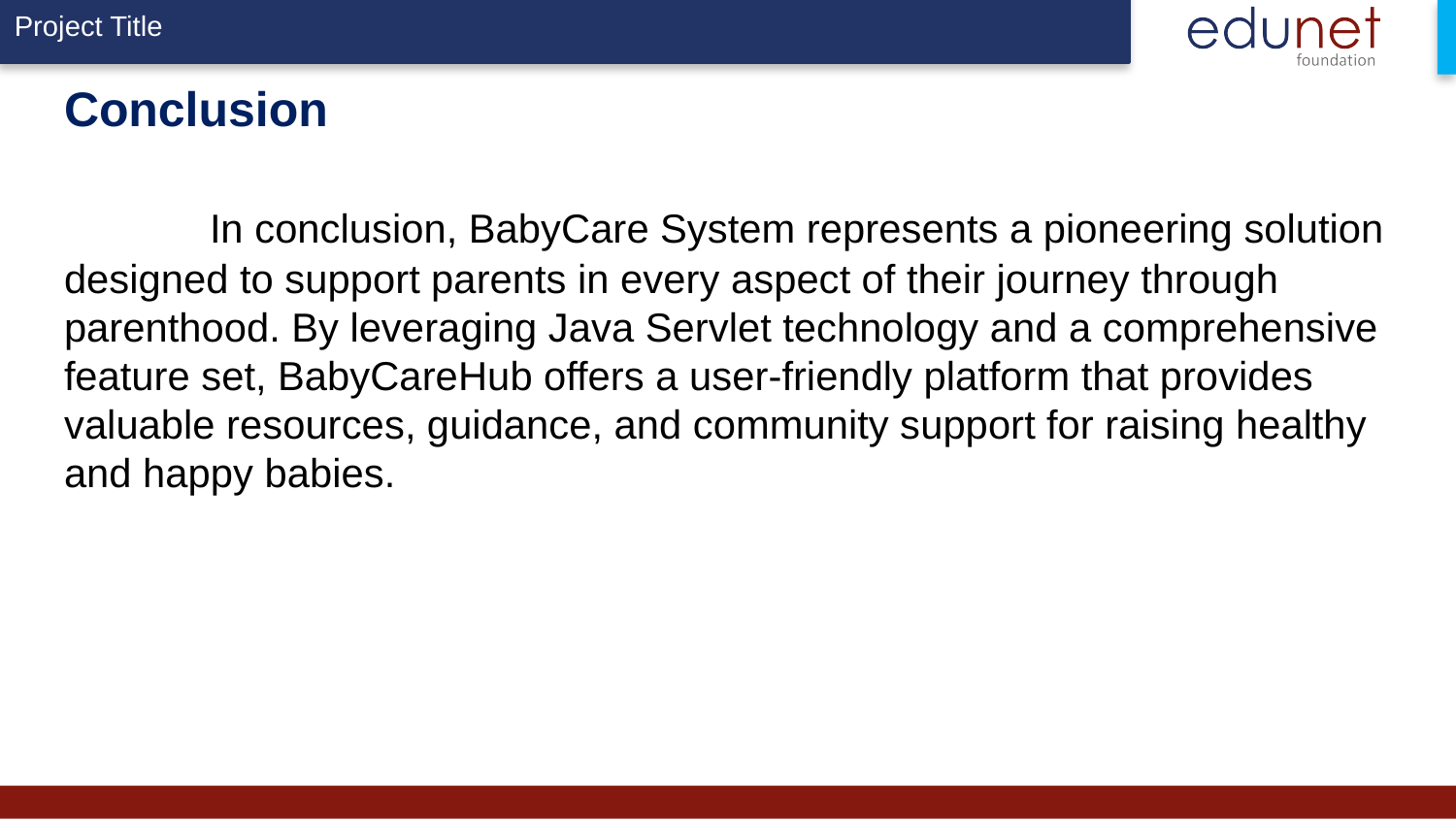

# Conclusion In conclusion, BabyCare System represents a pioneering solution designed to support parents in every aspect of their journey through parenthood. By leveraging Java Servlet technology and a comprehensive feature set, BabyCareHub offers a user-friendly platform that provides valuable resources, guidance, and community support for raising healthy and happy babies.